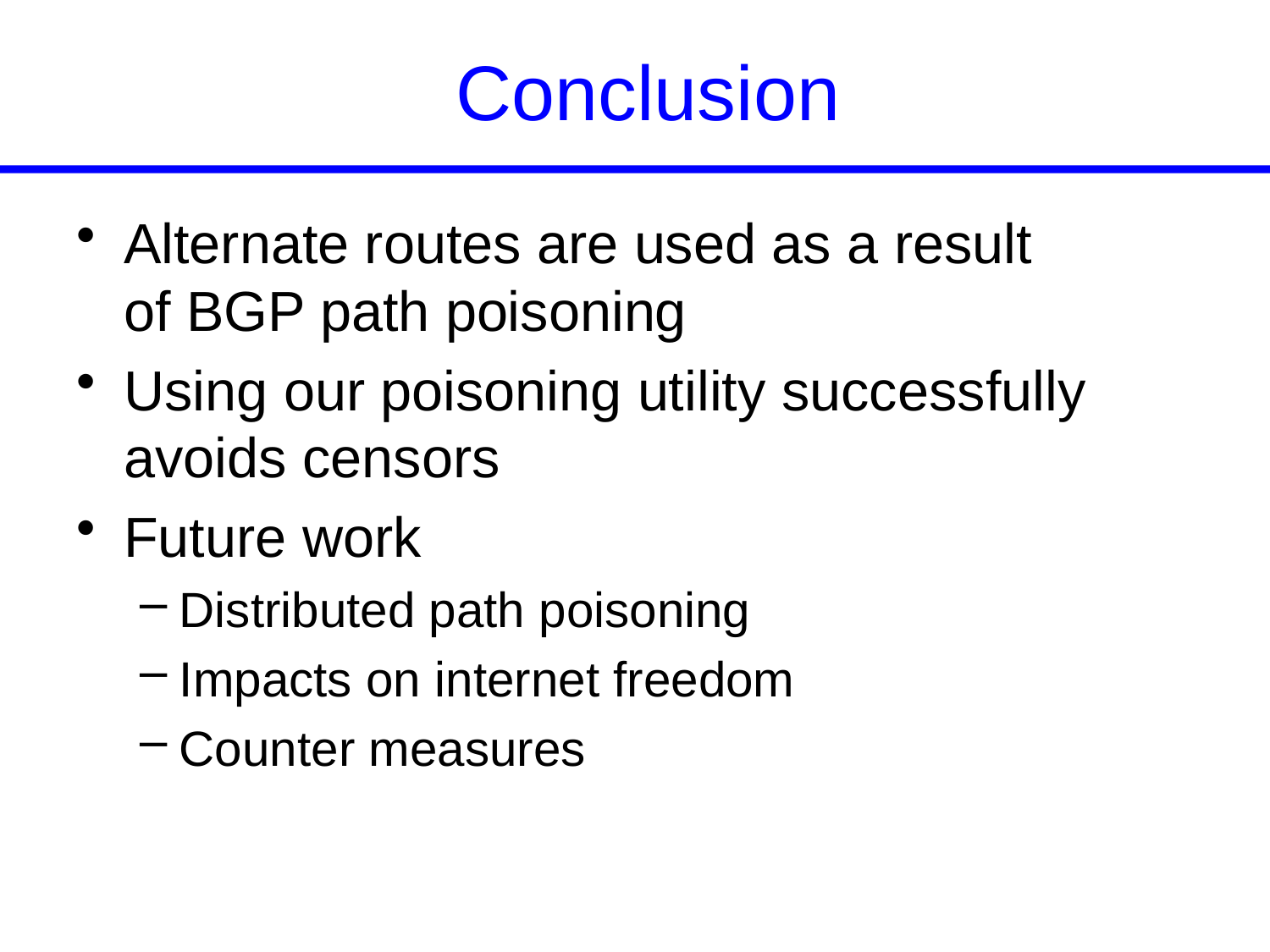

# Conclusion
Alternate routes are used as a result of BGP path poisoning
Using our poisoning utility successfully avoids censors
Future work
Distributed path poisoning
Impacts on internet freedom
Counter measures